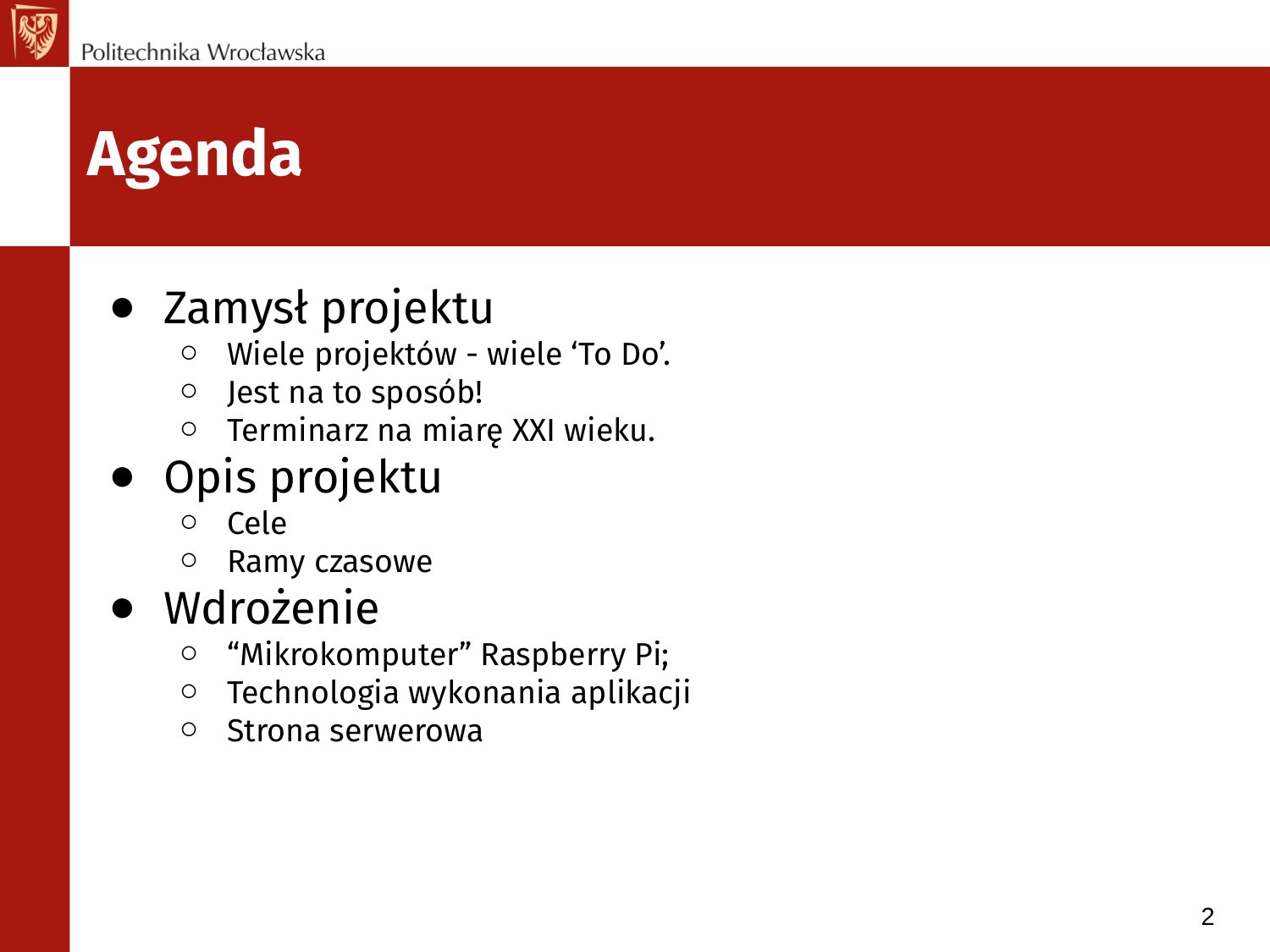

Agenda
Zamysł projektu
Wiele projektów - wiele ‘To Do’.
Jest na to sposób!
Terminarz na miarę XXI wieku.
Opis projektu
Cele
Ramy czasowe
Wdrożenie
“Mikrokomputer” Raspberry Pi;
Technologia wykonania aplikacji
Strona serwerowa
2